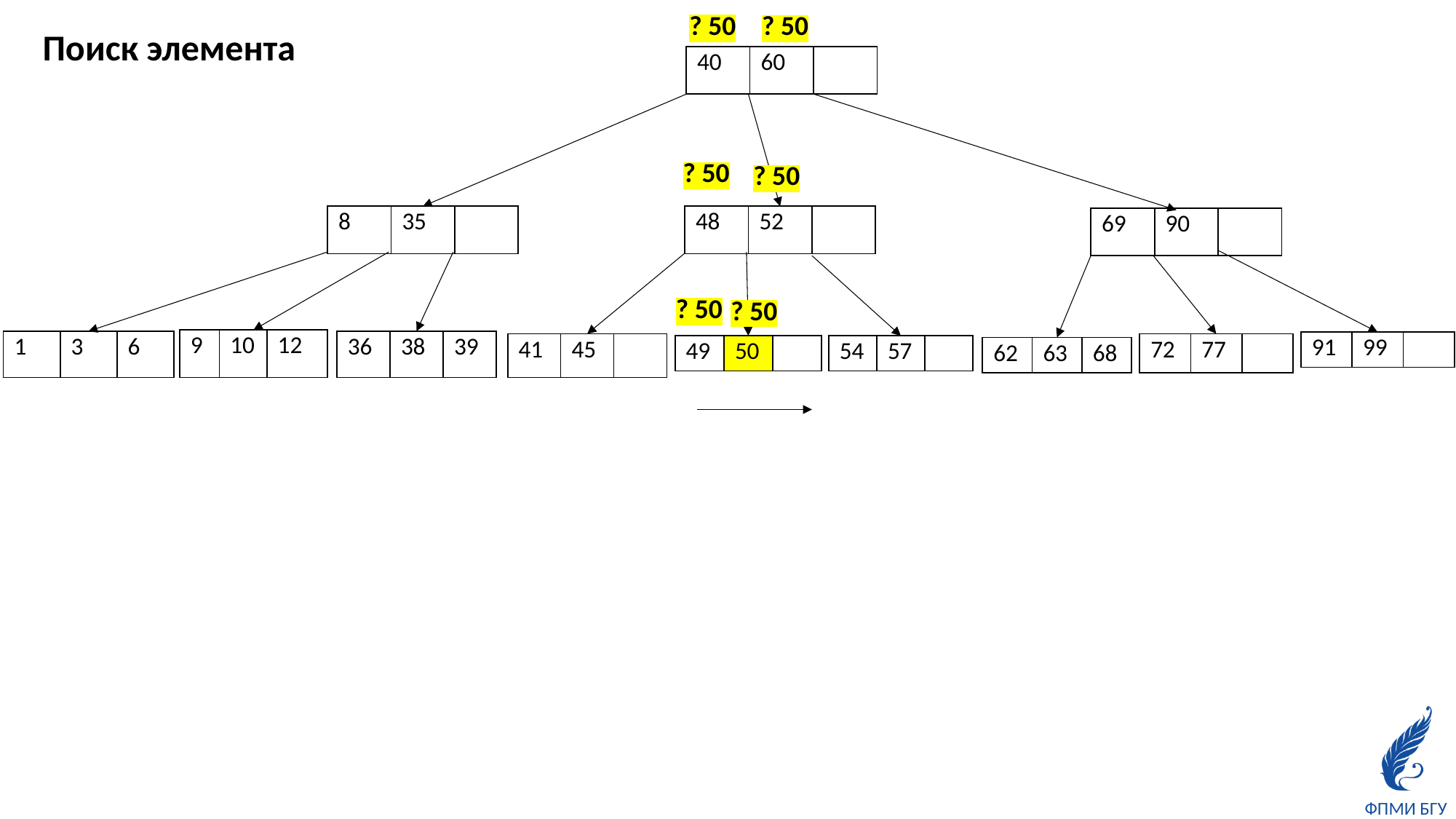

? 50
? 50
Поиск элемента
| 40 | 60 |  |
| --- | --- | --- |
? 50
? 50
| 8 | 35 |  |
| --- | --- | --- |
| 48 | 52 |  |
| --- | --- | --- |
| 69 | 90 |  |
| --- | --- | --- |
? 50
? 50
| 9 | 10 | 12 |
| --- | --- | --- |
| 1 | 3 | 6 |
| --- | --- | --- |
| 36 | 38 | 39 |
| --- | --- | --- |
| 91 | 99 |  |
| --- | --- | --- |
| 41 | 45 |  |
| --- | --- | --- |
| 72 | 77 |  |
| --- | --- | --- |
| 49 | 50 |  |
| --- | --- | --- |
| 54 | 57 |  |
| --- | --- | --- |
| 62 | 63 | 68 |
| --- | --- | --- |